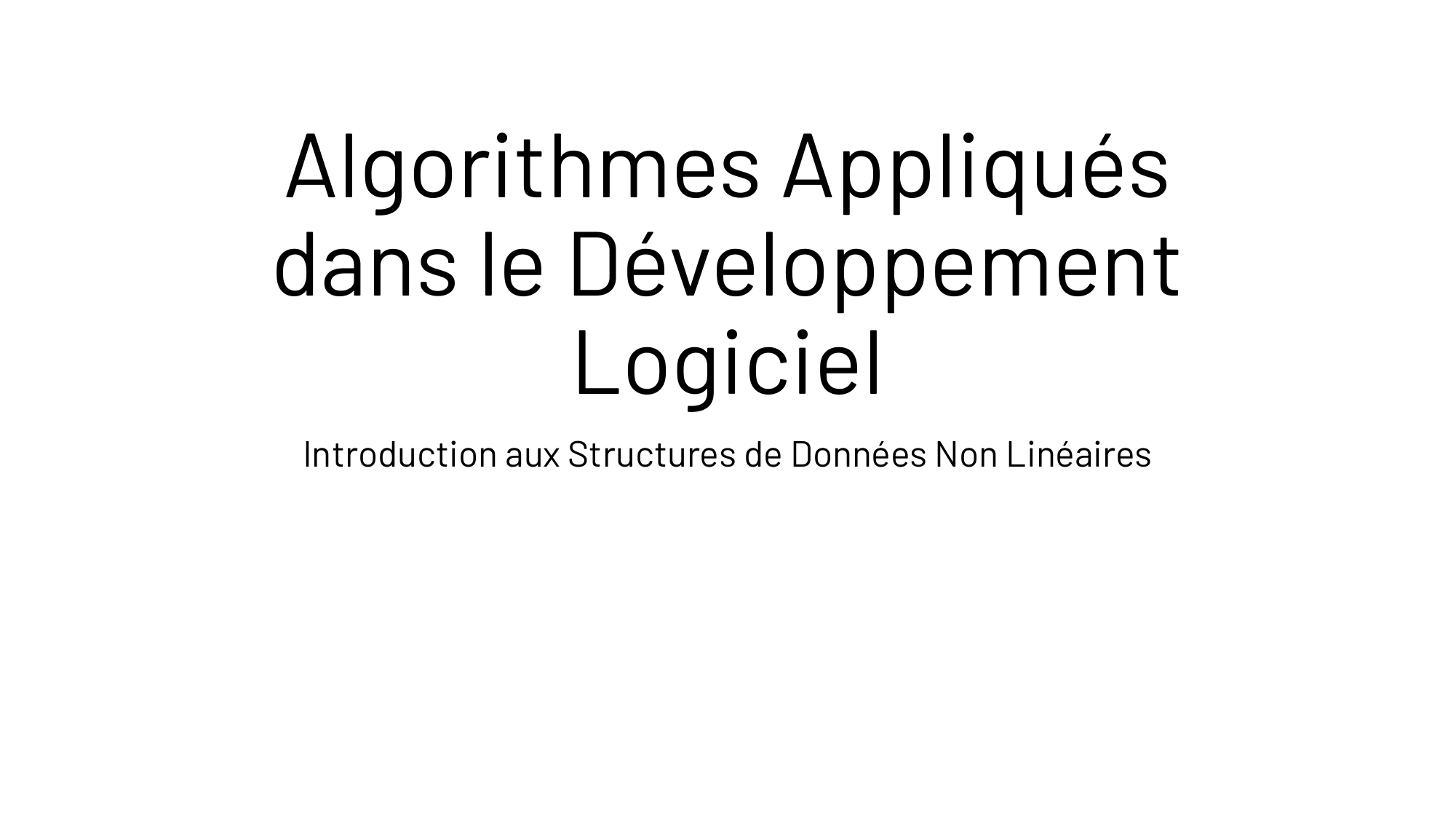

# Algorithmes Appliqués dans le Développement Logiciel
Introduction aux Structures de Données Non Linéaires